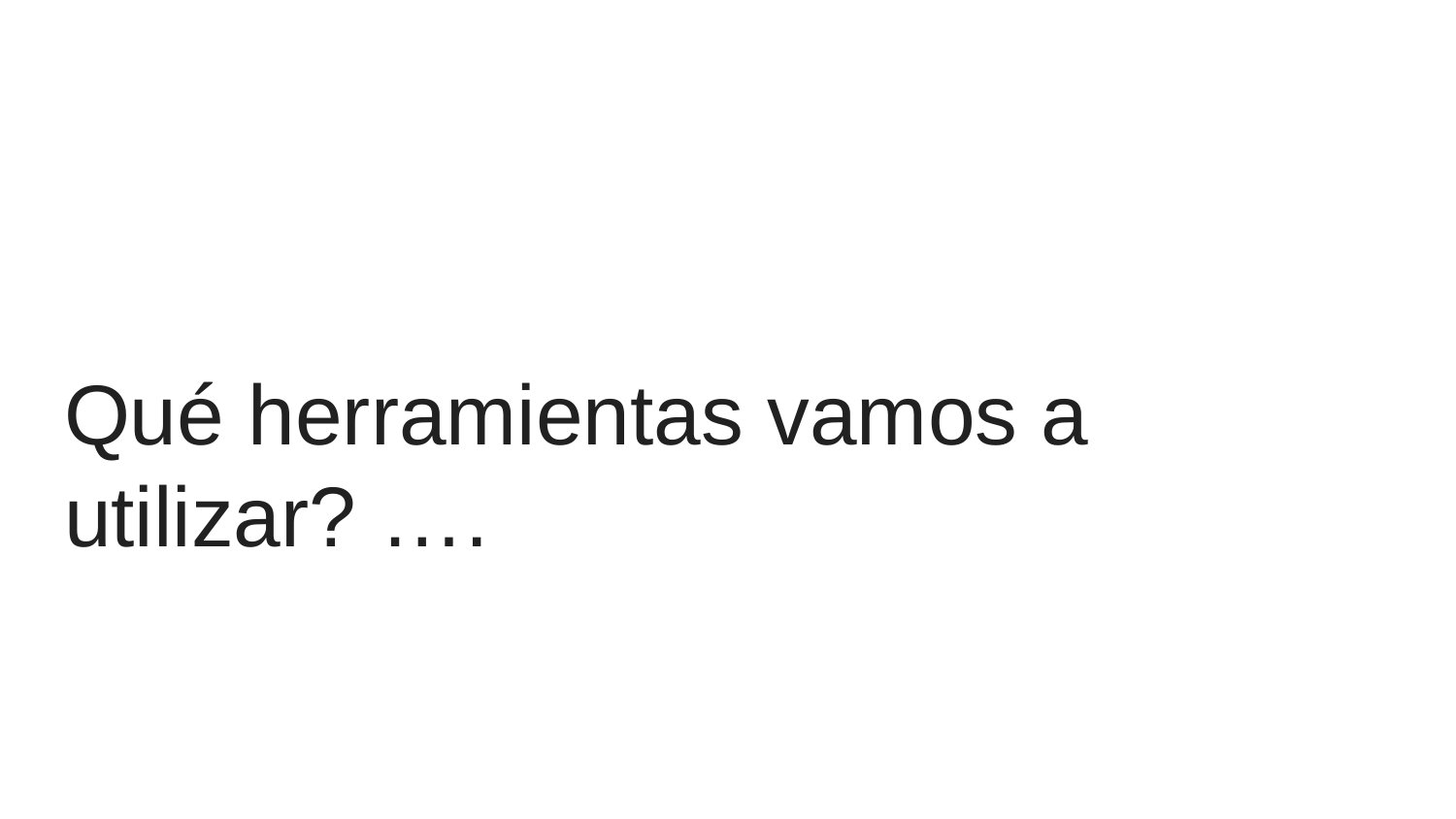

# Qué herramientas vamos a utilizar? ….